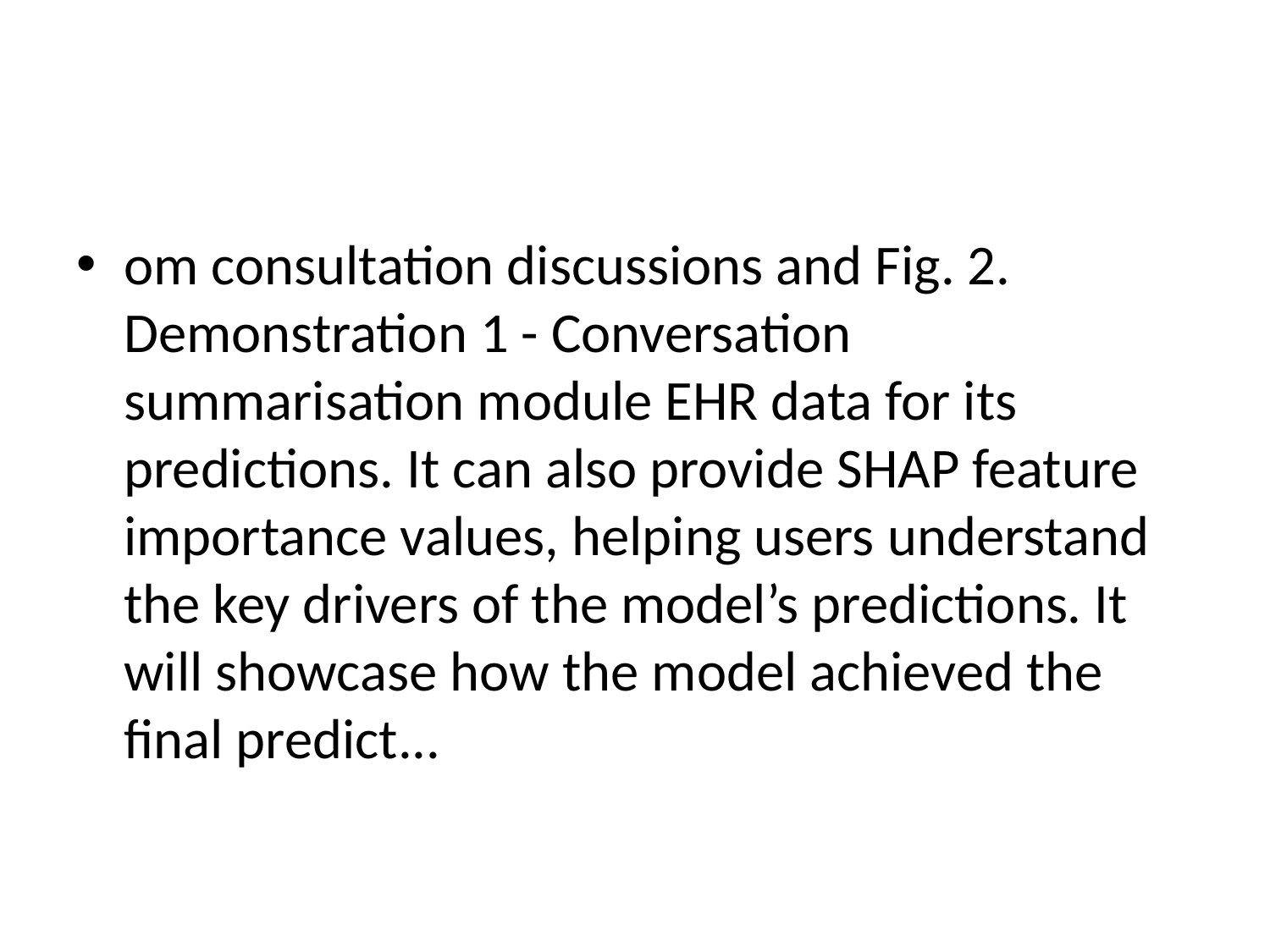

#
om consultation discussions and Fig. 2. Demonstration 1 - Conversation summarisation module EHR data for its predictions. It can also provide SHAP feature importance values, helping users understand the key drivers of the model’s predictions. It will showcase how the model achieved the final predict...